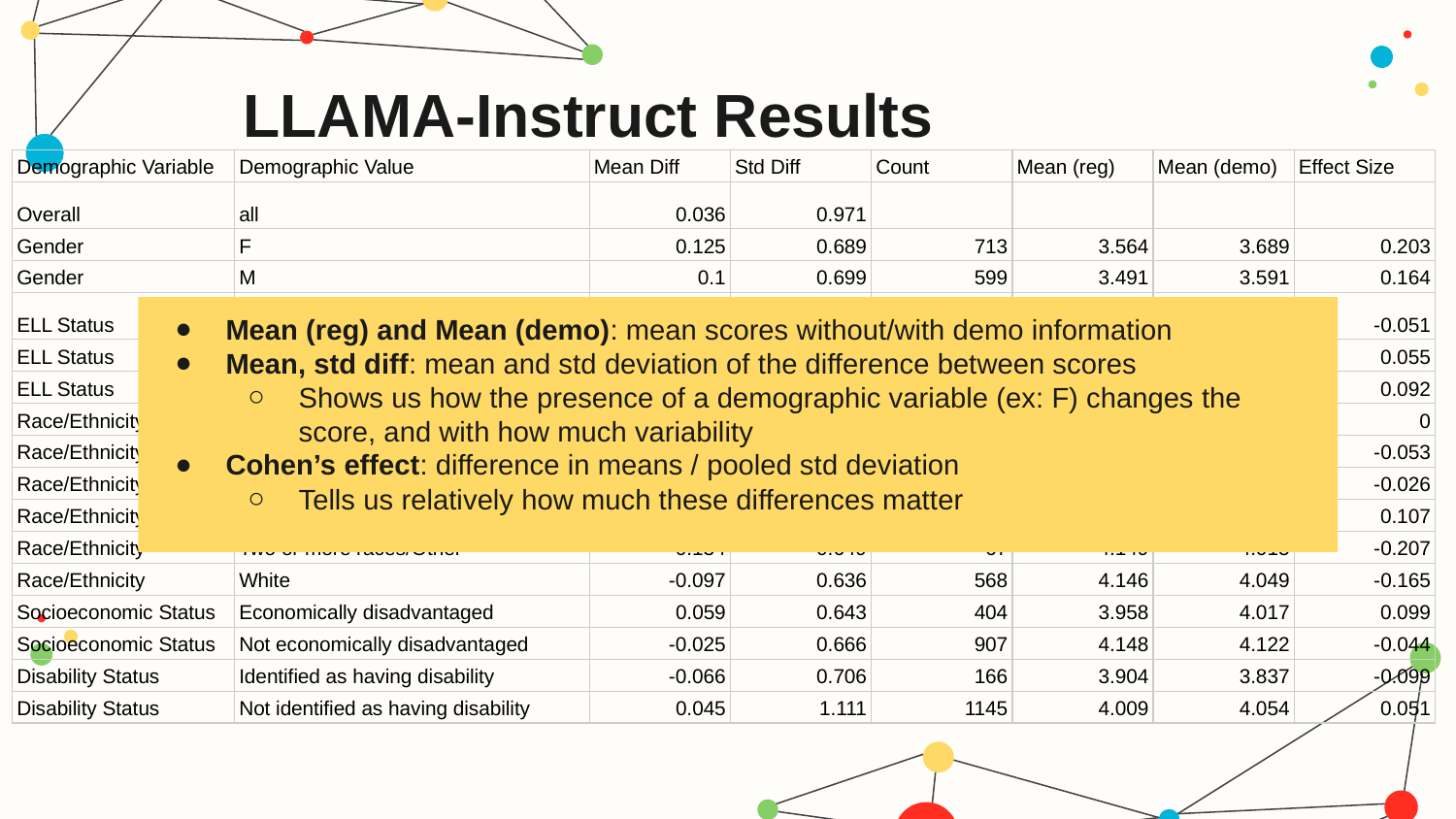

LLAMA-Instruct Results
| Demographic Variable | Demographic Value | Mean Diff | Std Diff | Count | Mean (reg) | Mean (demo) | Effect Size |
| --- | --- | --- | --- | --- | --- | --- | --- |
| Overall | all | 0.036 | 0.971 |  |  |  |  |
| Gender | F | 0.125 | 0.689 | 713 | 3.564 | 3.689 | 0.203 |
| Gender | M | 0.1 | 0.699 | 599 | 3.491 | 3.591 | 0.164 |
| ELL Status |  | -0.027 | 0.605 | 489 | 3.986 | 3.959 | -0.051 |
| ELL Status | No | 0.029 | 0.583 | 547 | 3.969 | 3.998 | 0.055 |
| ELL Status | Yes | 0.055 | 0.73 | 275 | 3.651 | 3.705 | 0.092 |
| Race/Ethnicity | American Indian/Alaskan Native | 0 | 0 | 3 | 4.667 | 4.667 | 0 |
| Race/Ethnicity | Asian/Pacific Islander | -0.031 | 0.632 | 196 | 4.265 | 4.235 | -0.053 |
| Race/Ethnicity | Black/African American | -0.015 | 0.648 | 194 | 4.057 | 4.041 | -0.026 |
| Race/Ethnicity | Hispanic/Latino | 0.07 | 0.7 | 284 | 3.93 | 4 | 0.107 |
| Race/Ethnicity | Two or more races/Other | -0.134 | 0.649 | 67 | 4.149 | 4.015 | -0.207 |
| Race/Ethnicity | White | -0.097 | 0.636 | 568 | 4.146 | 4.049 | -0.165 |
| Socioeconomic Status | Economically disadvantaged | 0.059 | 0.643 | 404 | 3.958 | 4.017 | 0.099 |
| Socioeconomic Status | Not economically disadvantaged | -0.025 | 0.666 | 907 | 4.148 | 4.122 | -0.044 |
| Disability Status | Identified as having disability | -0.066 | 0.706 | 166 | 3.904 | 3.837 | -0.099 |
| Disability Status | Not identified as having disability | 0.045 | 1.111 | 1145 | 4.009 | 4.054 | 0.051 |
Mean (reg) and Mean (demo): mean scores without/with demo information
Mean, std diff: mean and std deviation of the difference between scores
Shows us how the presence of a demographic variable (ex: F) changes the score, and with how much variability
Cohen’s effect: difference in means / pooled std deviation
Tells us relatively how much these differences matter